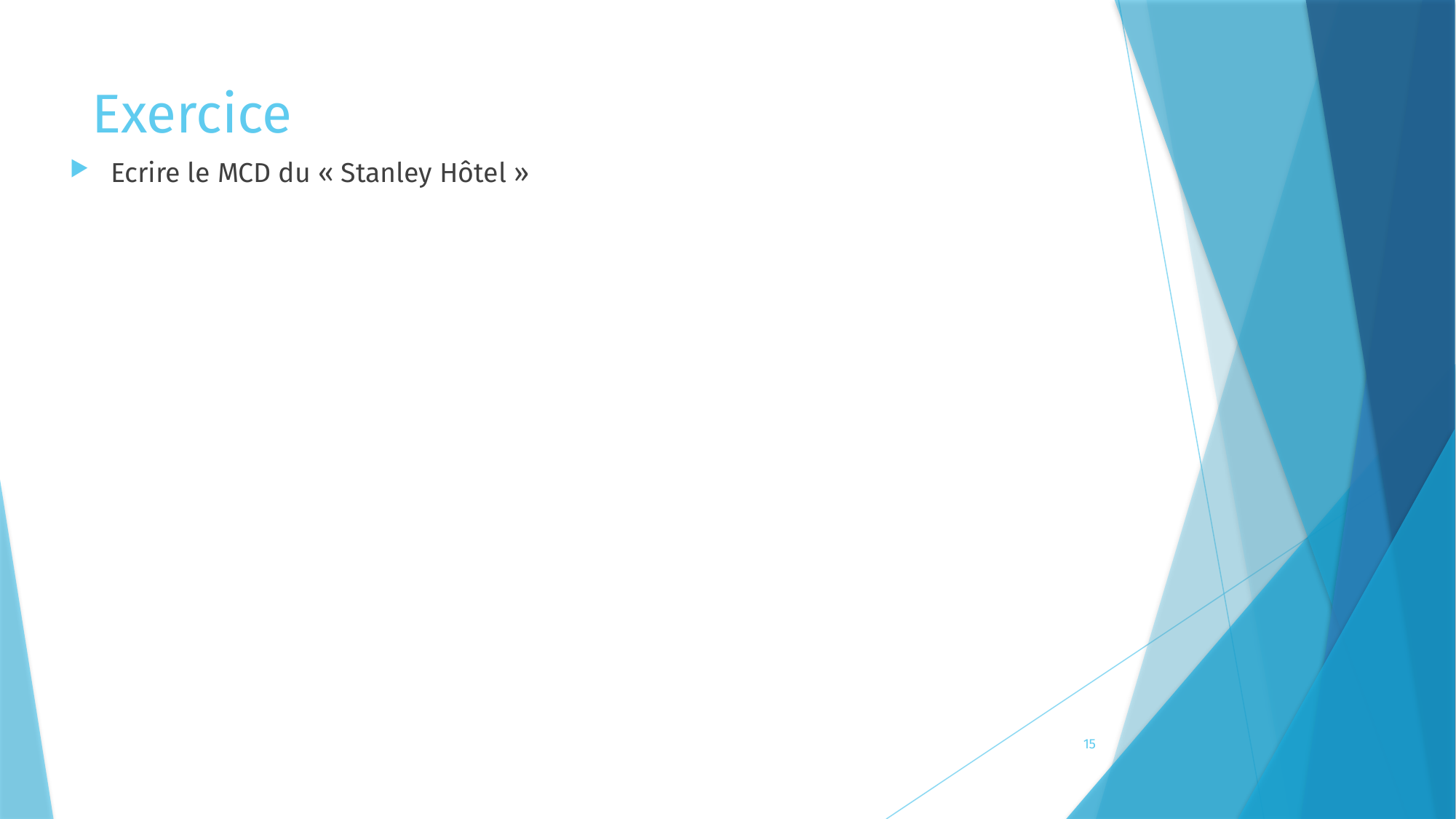

# Exercice
Ecrire le MCD du « Stanley Hôtel »
15